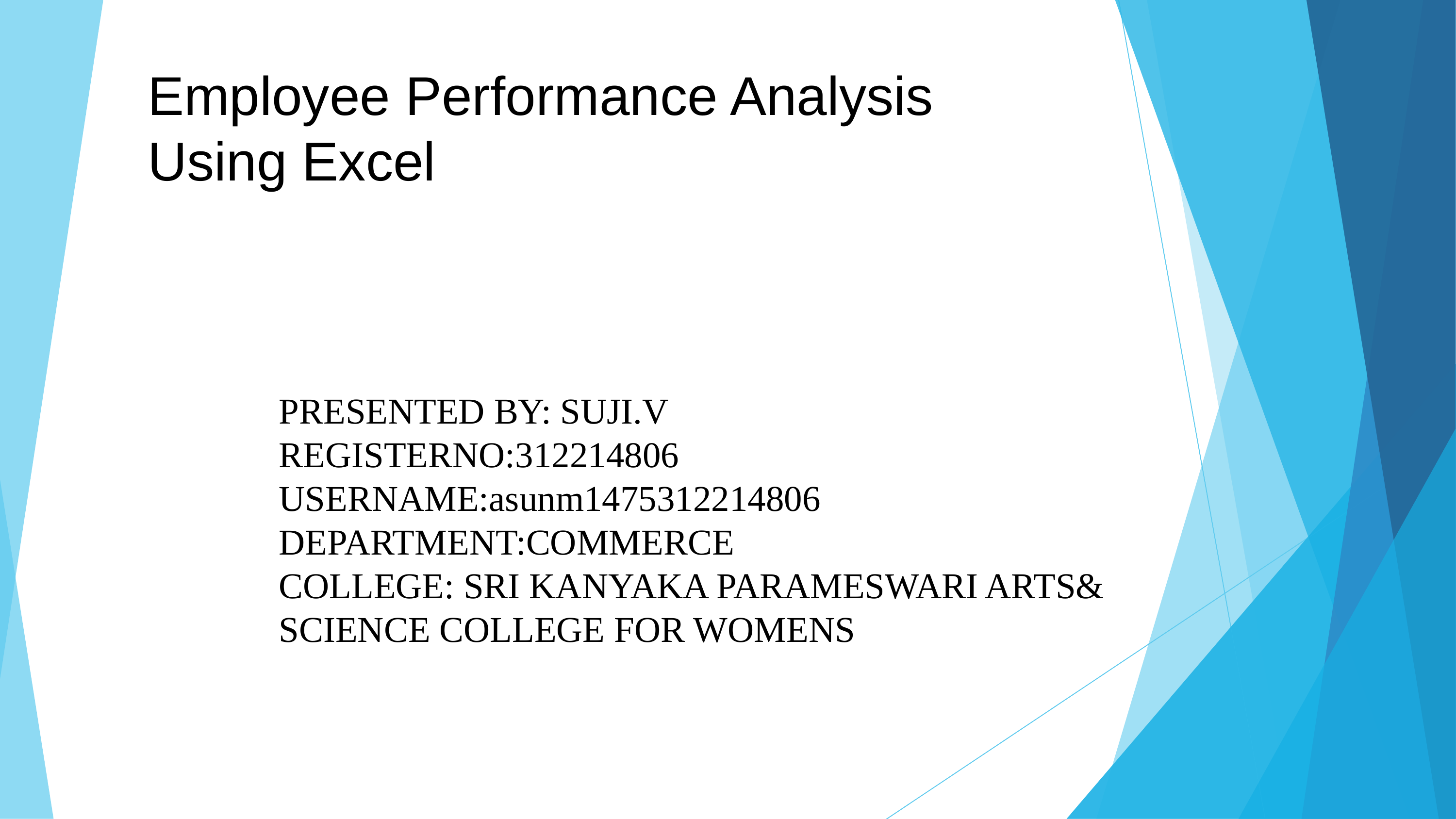

Employee Performance Analysis Using Excel

PRESENTED BY: SUJI.V
REGISTERNO:312214806
USERNAME:asunm1475312214806
DEPARTMENT:COMMERCE
COLLEGE: SRI KANYAKA PARAMESWARI ARTS& SCIENCE COLLEGE FOR WOMENS